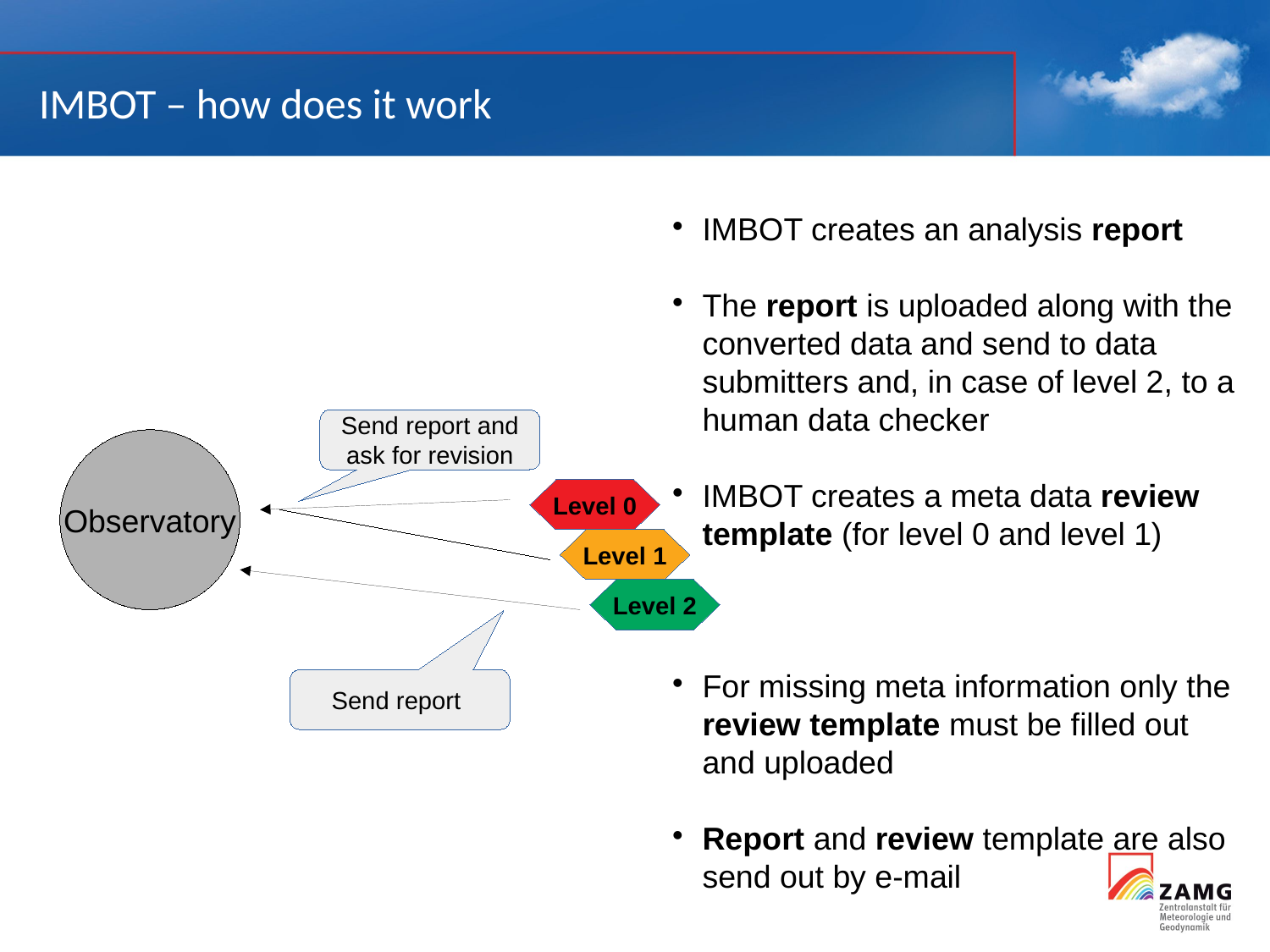

IMBOT – how does it work
IMBOT creates an analysis report

The report is uploaded along with the converted data and send to data submitters and, in case of level 2, to a human data checker

IMBOT creates a meta data review template (for level 0 and level 1)

For missing meta information only the review template must be filled out and uploaded
Report and review template are also send out by e-mail
Send report and
ask for revision
Observatory
Level 0

Level 1

Level 2
Send report